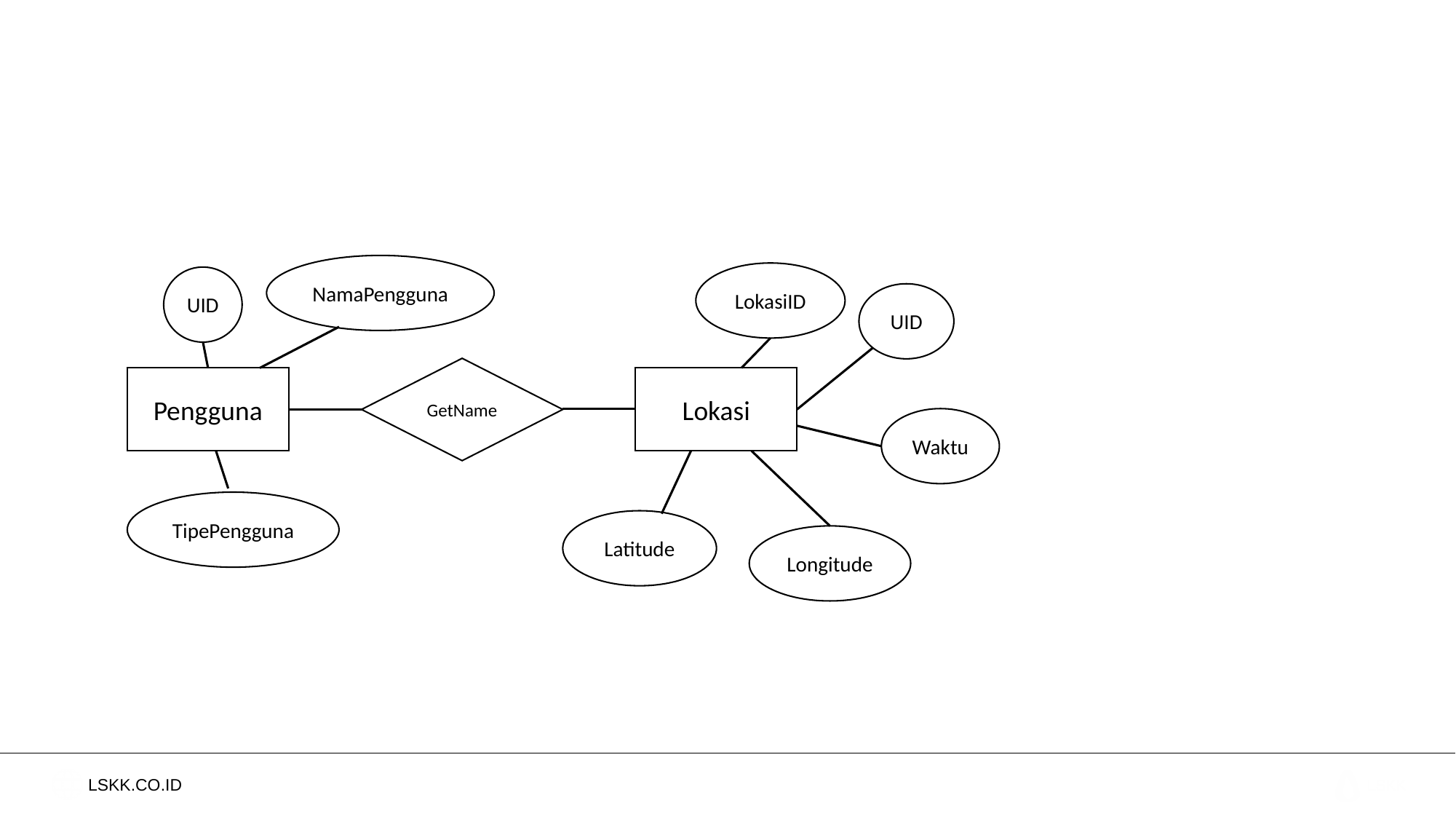

#

NamaPengguna
LokasiID
UID
UID
GetName
Lokasi
Pengguna
Waktu
TipePengguna
Latitude
Longitude